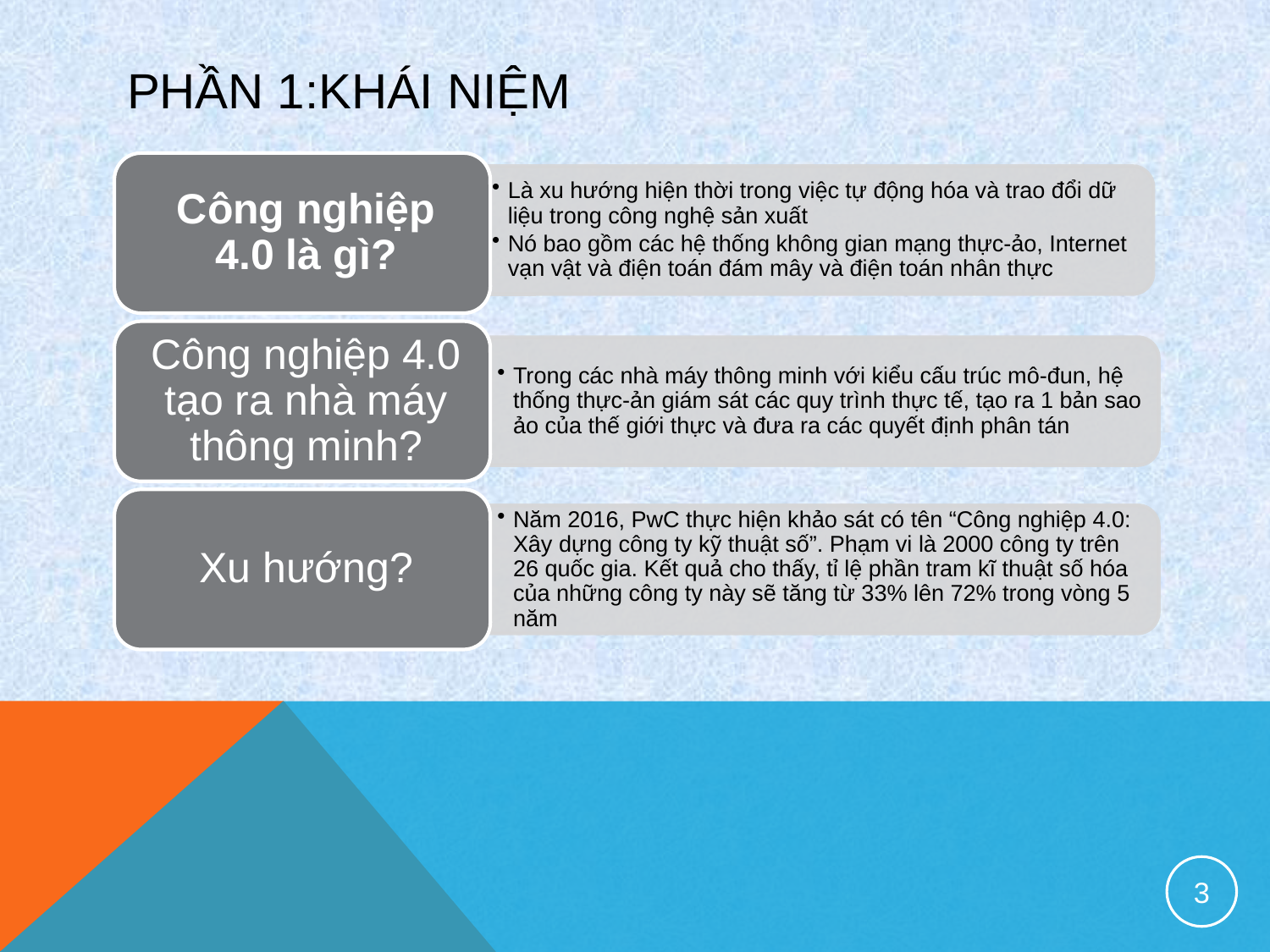

# pHẦN 1:KHÁI NIỆM
Là xu hướng hiện thời trong việc tự động hóa và trao đổi dữ liệu trong công nghệ sản xuất
Nó bao gồm các hệ thống không gian mạng thực-ảo, Internet vạn vật và điện toán đám mây và điện toán nhân thực
Công nghiệp 4.0 là gì?
Trong các nhà máy thông minh với kiểu cấu trúc mô-đun, hệ thống thực-ản giám sát các quy trình thực tế, tạo ra 1 bản sao ảo của thế giới thực và đưa ra các quyết định phân tán
Công nghiệp 4.0 tạo ra nhà máy thông minh?
Năm 2016, PwC thực hiện khảo sát có tên “Công nghiệp 4.0: Xây dựng công ty kỹ thuật số”. Phạm vi là 2000 công ty trên 26 quốc gia. Kết quả cho thấy, tỉ lệ phần tram kĩ thuật số hóa của những công ty này sẽ tăng từ 33% lên 72% trong vòng 5 năm
Xu hướng?
3